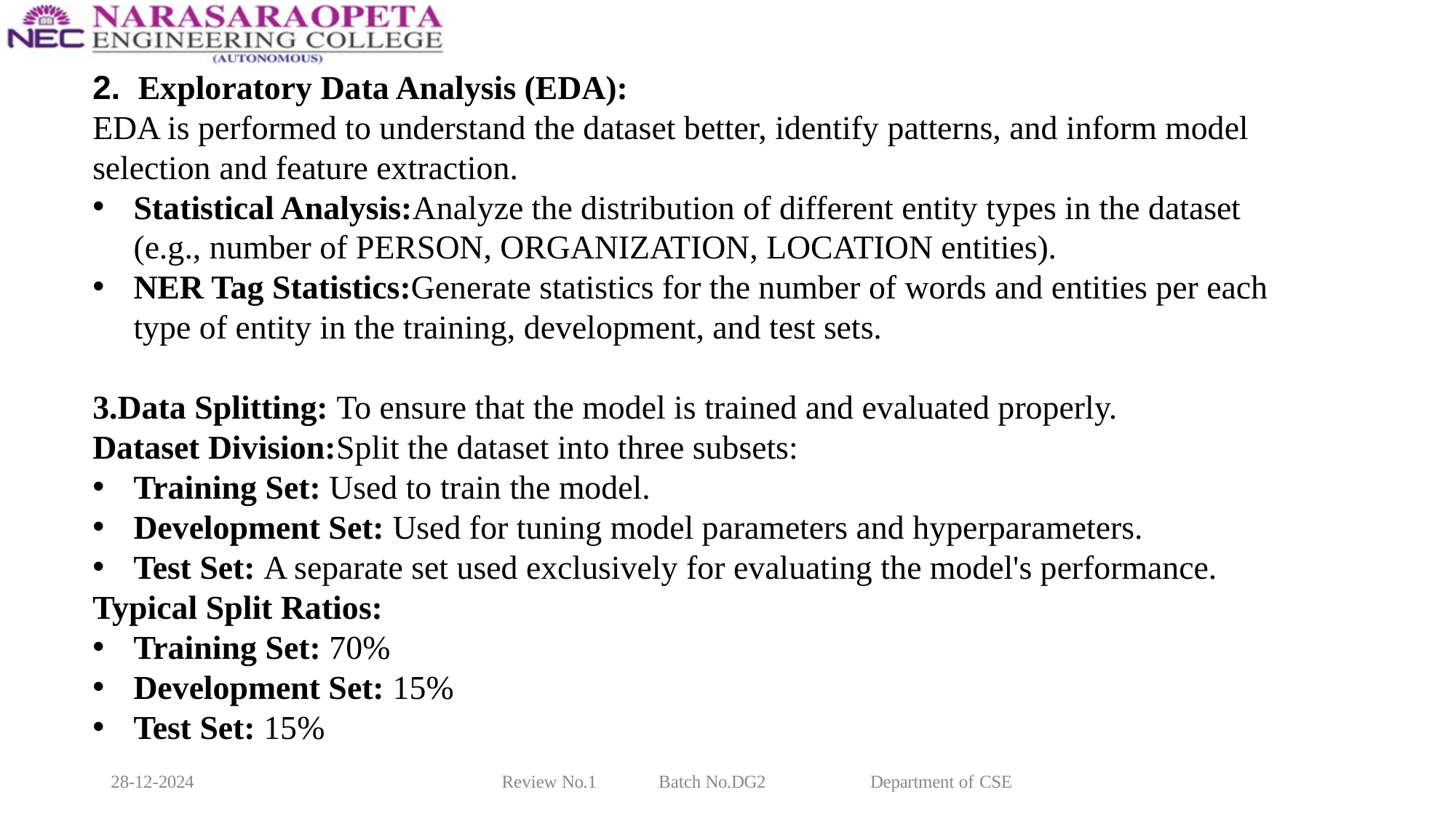

2.  Exploratory Data Analysis (EDA):
EDA is performed to understand the dataset better, identify patterns, and inform model selection and feature extraction.
Statistical Analysis:Analyze the distribution of different entity types in the dataset (e.g., number of PERSON, ORGANIZATION, LOCATION entities).
NER Tag Statistics:Generate statistics for the number of words and entities per each type of entity in the training, development, and test sets.

3.Data Splitting: To ensure that the model is trained and evaluated properly.
Dataset Division:Split the dataset into three subsets:
Training Set: Used to train the model.
Development Set: Used for tuning model parameters and hyperparameters.
Test Set: A separate set used exclusively for evaluating the model's performance.
Typical Split Ratios:
Training Set: 70%
Development Set: 15%
Test Set: 15%

28-12-2024
Review No.1
Batch No.DG2
Department of CSE